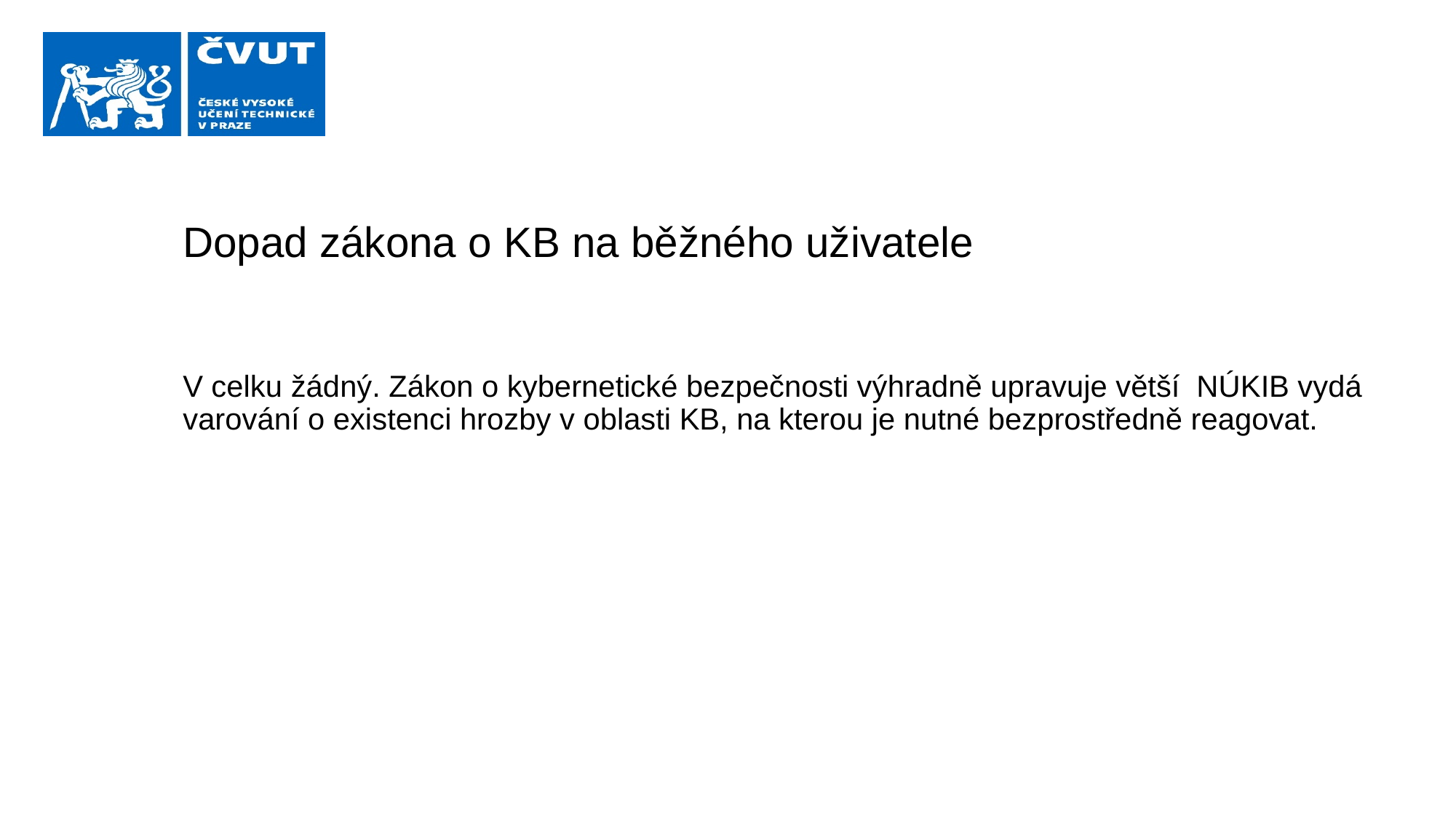

# Dopad zákona o KB na běžného uživatele
V celku žádný. Zákon o kybernetické bezpečnosti výhradně upravuje větší  NÚKIB vydá varování o existenci hrozby v oblasti KB, na kterou je nutné bezprostředně reagovat.